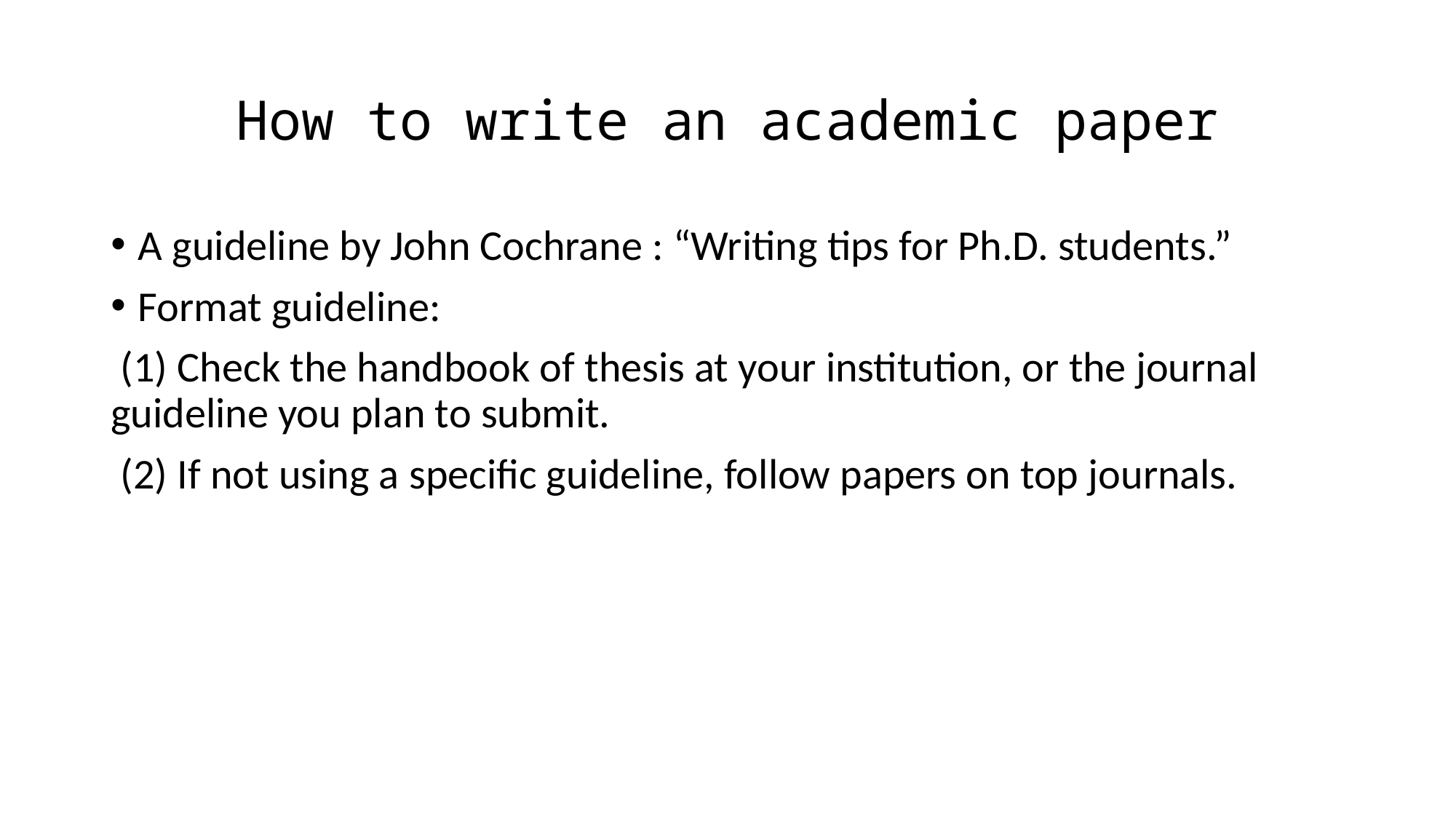

# How to write an academic paper
A guideline by John Cochrane : “Writing tips for Ph.D. students.”
Format guideline:
 (1) Check the handbook of thesis at your institution, or the journal guideline you plan to submit.
 (2) If not using a specific guideline, follow papers on top journals.